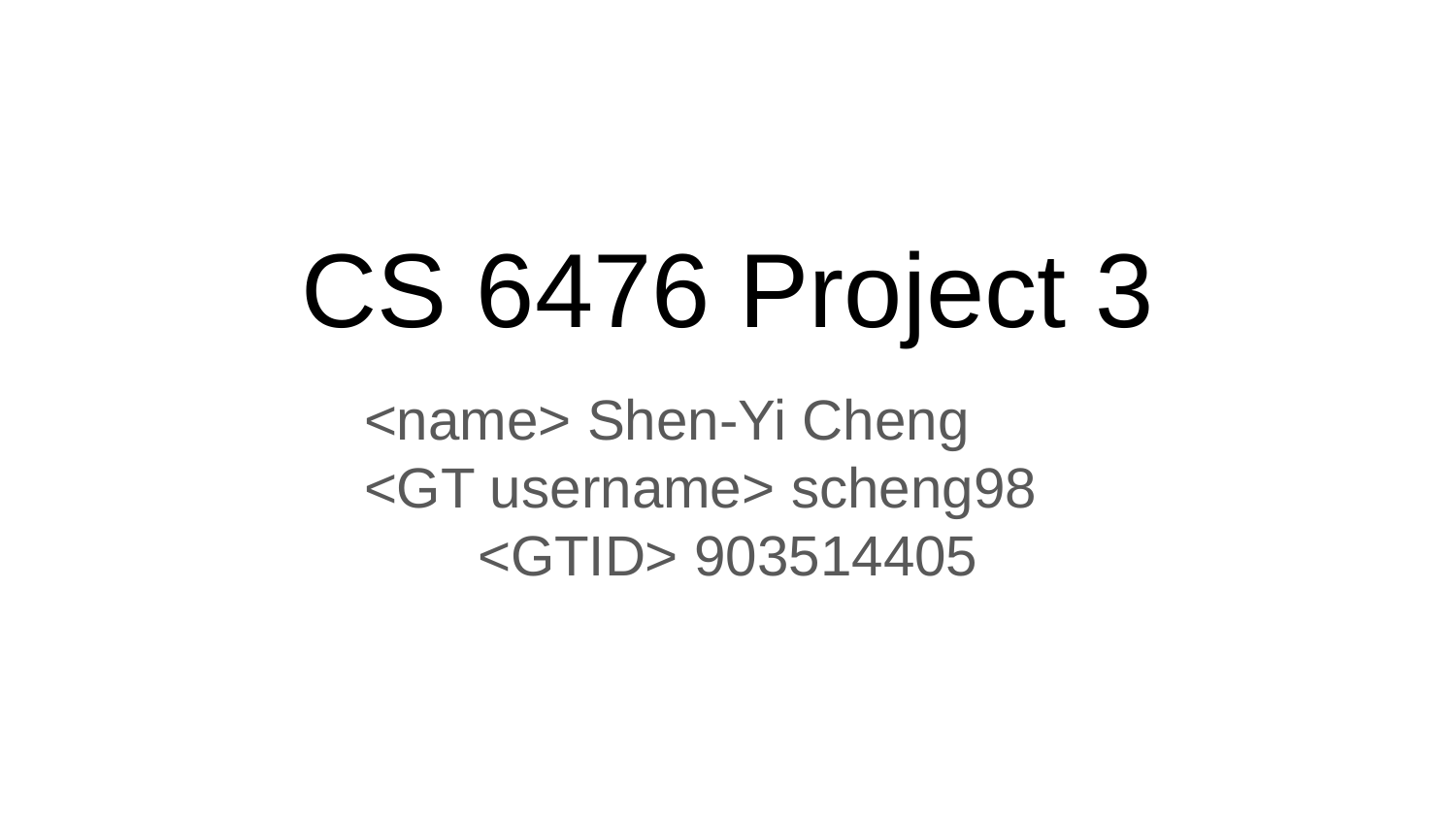

# CS 6476 Project 3
<name> Shen-Yi Cheng
<GT username> scheng98
<GTID> 903514405